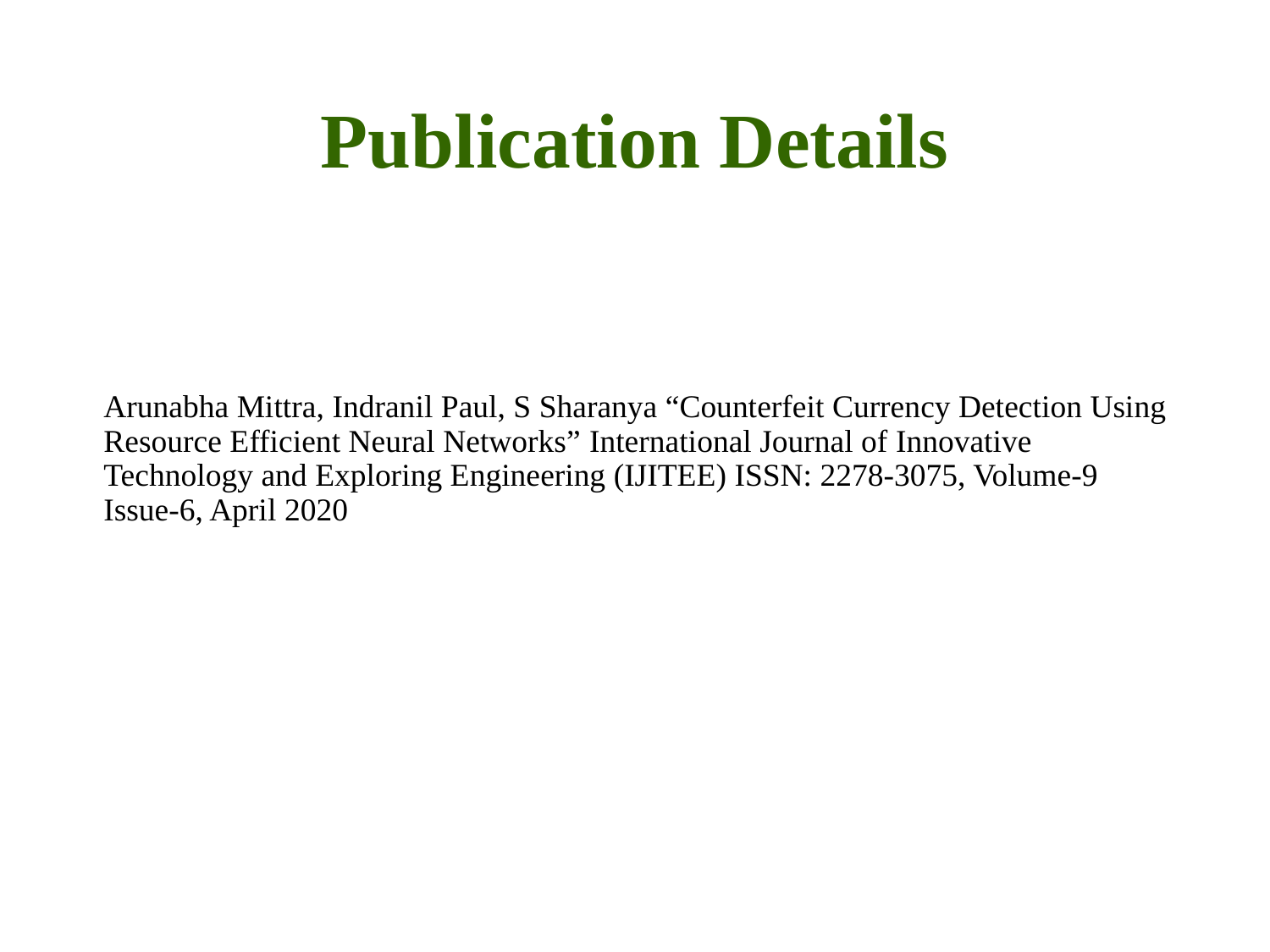

# Publication Details
Arunabha Mittra, Indranil Paul, S Sharanya “Counterfeit Currency Detection Using Resource Efficient Neural Networks” International Journal of Innovative Technology and Exploring Engineering (IJITEE) ISSN: 2278-3075, Volume-9 Issue-6, April 2020